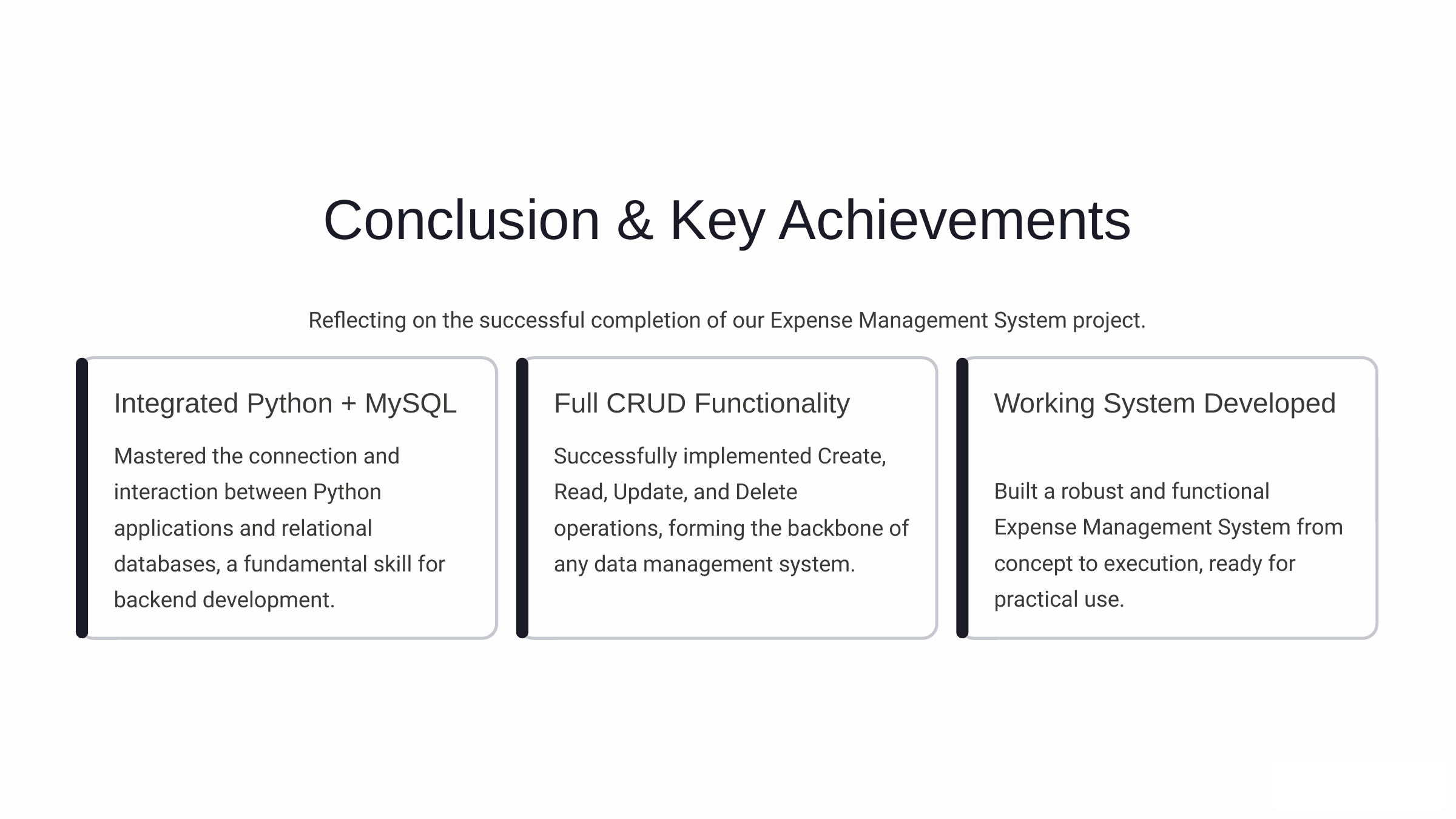

Conclusion & Key Achievements
Reflecting on the successful completion of our Expense Management System project.

Integrated Python + MySQL
Full CRUD Functionality
Working System Developed
Mastered the connection and interaction between Python applications and relational databases, a fundamental skill for backend development.
Successfully implemented Create, Read, Update, and Delete operations, forming the backbone of any data management system.
Built a robust and functional Expense Management System from concept to execution, ready for practical use.